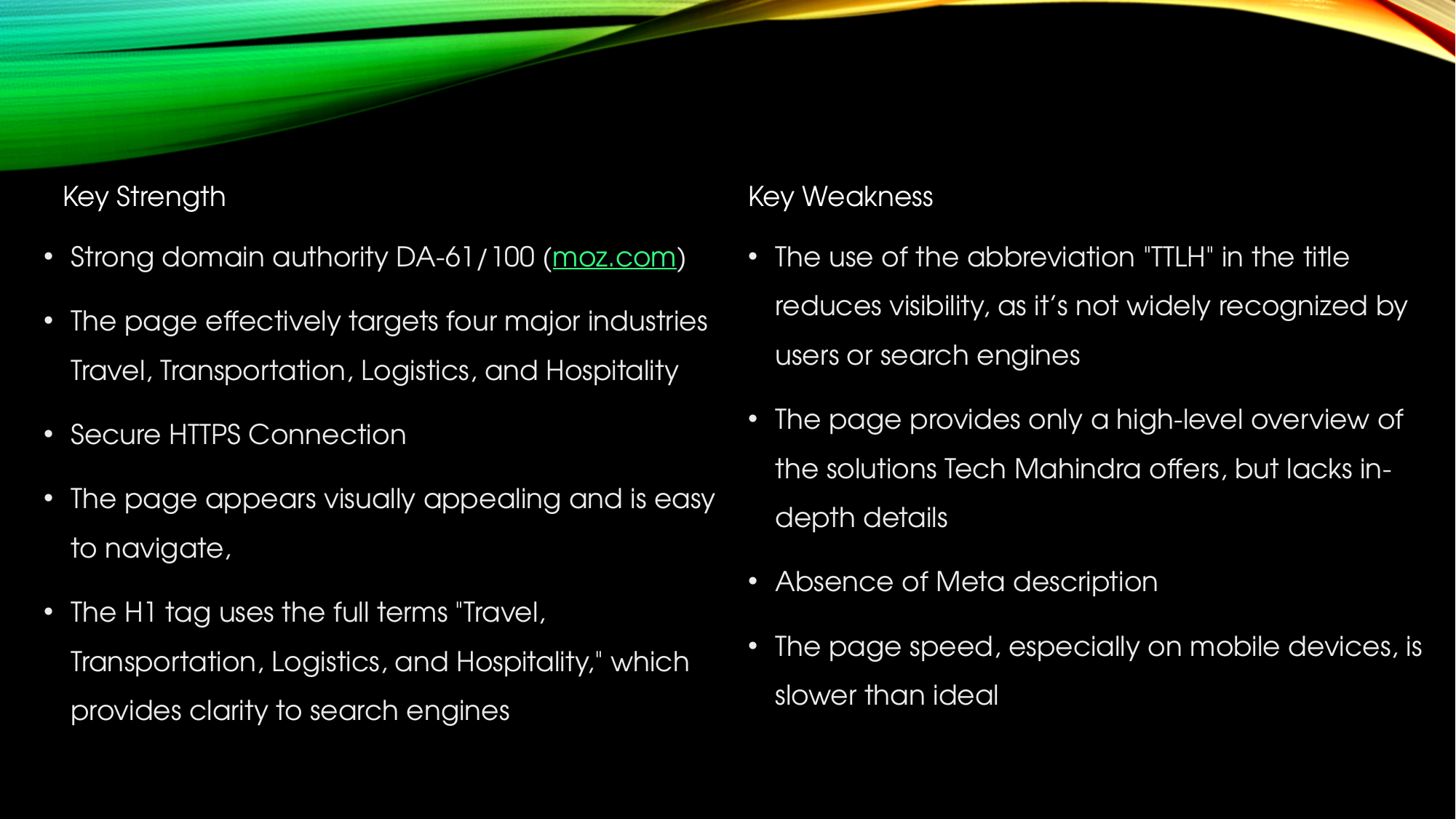

Key Strength
Key Weakness
Strong domain authority DA-61/100 (moz.com)
The page effectively targets four major industries Travel, Transportation, Logistics, and Hospitality
Secure HTTPS Connection
The page appears visually appealing and is easy to navigate,
The H1 tag uses the full terms "Travel, Transportation, Logistics, and Hospitality," which provides clarity to search engines

The use of the abbreviation "TTLH" in the title reduces visibility, as it’s not widely recognized by users or search engines
The page provides only a high-level overview of the solutions Tech Mahindra offers, but lacks in-depth details
Absence of Meta description
The page speed, especially on mobile devices, is slower than ideal